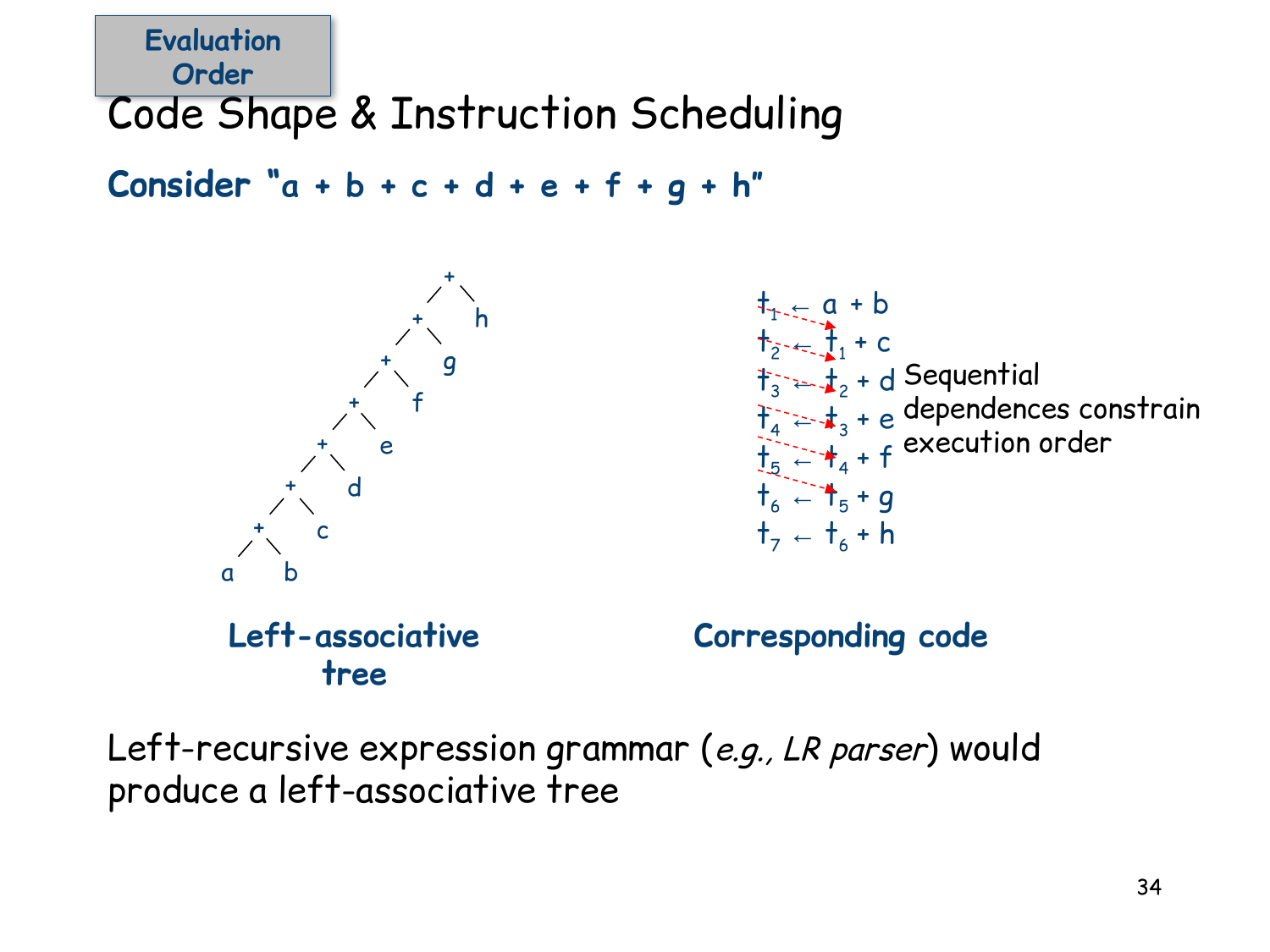

Evaluation Order
# Code Shape & Instruction Scheduling
Consider “a + b + c + d + e + f + g + h”
+
+
h
+
g
+
f
+
e
+
d
+
c
a
b
Left-associative tree
t1 ← a  + b
t2 ← t1 + c
t3 ← t2 + d
t4 ← t3 + e
t5 ← t4 + f
t6 ← t5 + g
t7 ← t6 + h
Corresponding code
Sequential dependences constrain execution order
Left-recursive expression grammar (e.g., LR parser) would produce a left-associative tree
34